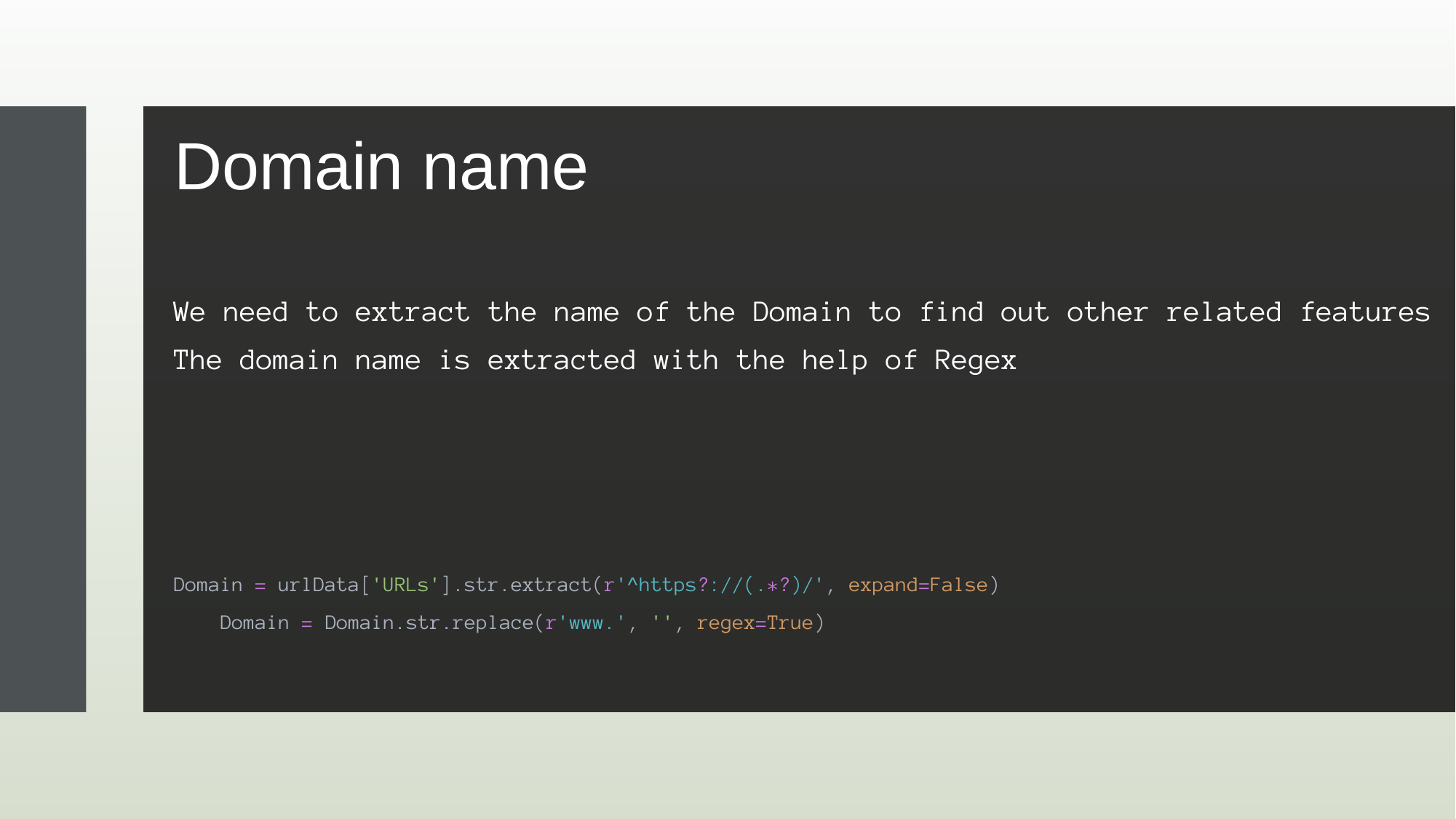

# Domain name
We need to extract the name of the Domain to find out other related features
The domain name is extracted with the help of Regex

Domain = urlData['URLs'].str.extract(r'^https?://(.*?)/', expand=False)
    Domain = Domain.str.replace(r'www.', '', regex=True)